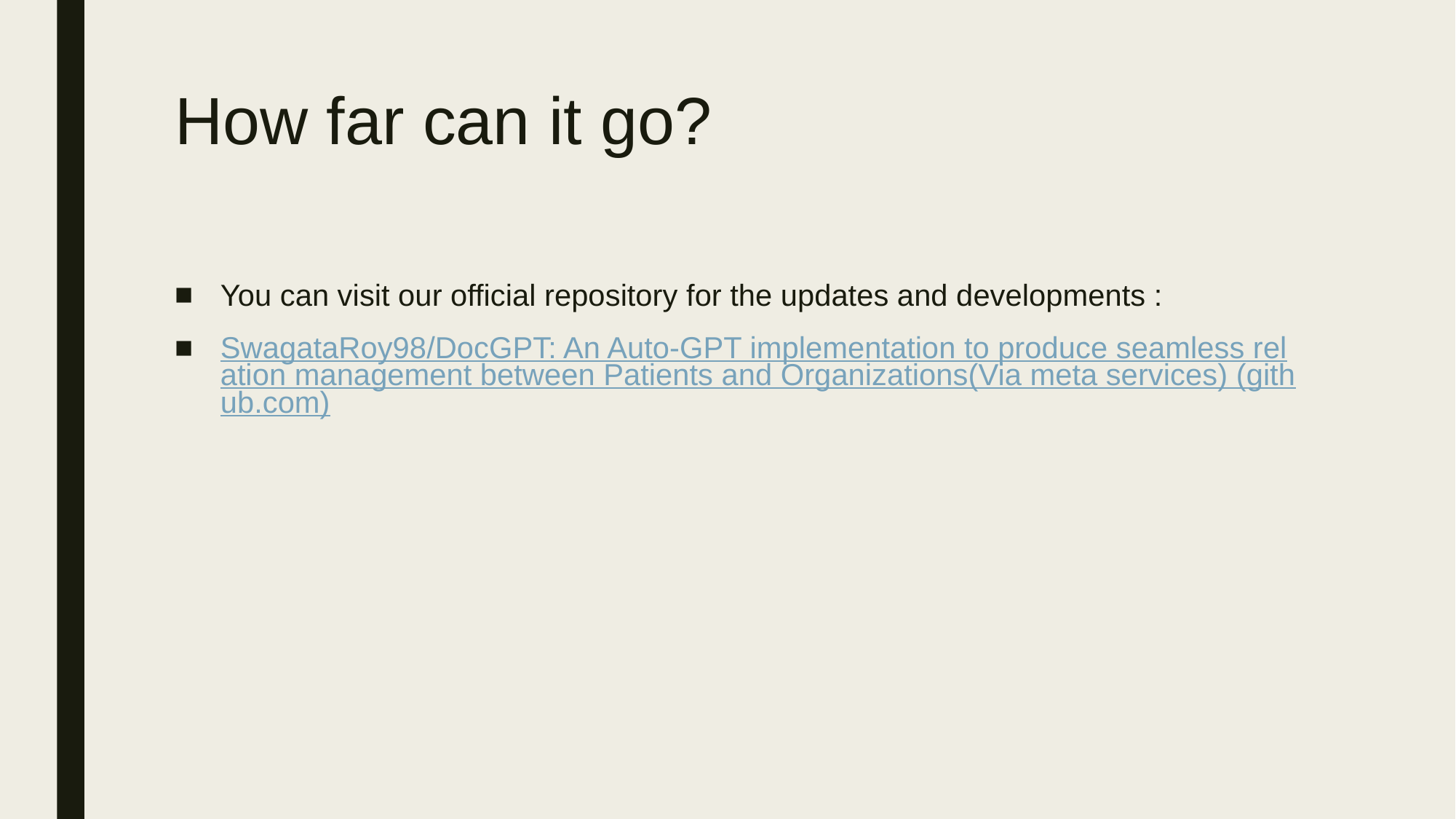

# How far can it go?
You can visit our official repository for the updates and developments :
SwagataRoy98/DocGPT: An Auto-GPT implementation to produce seamless relation management between Patients and Organizations(Via meta services) (github.com)